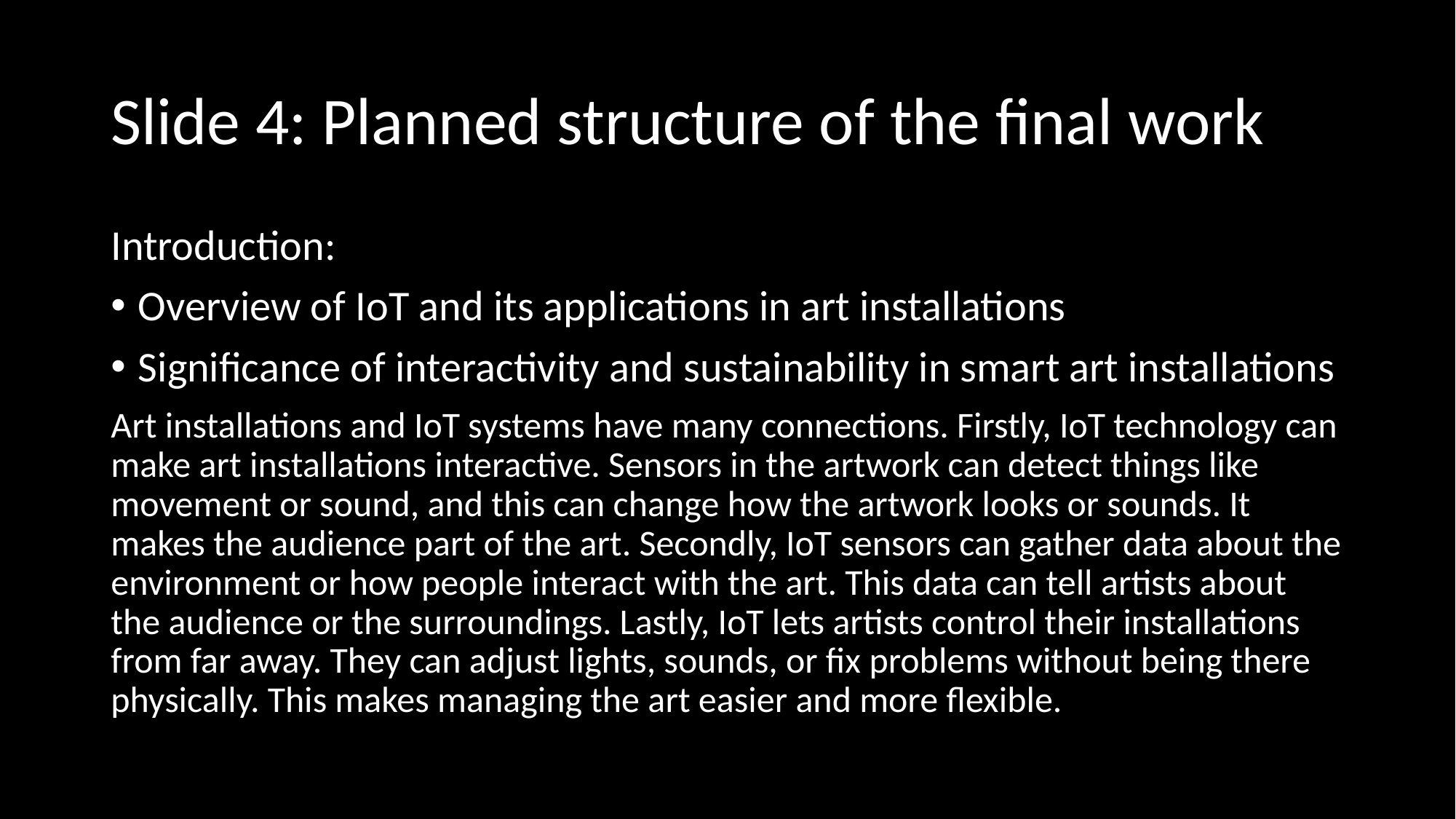

# Slide 4: Planned structure of the final work
Introduction:
Overview of IoT and its applications in art installations
Significance of interactivity and sustainability in smart art installations
Art installations and IoT systems have many connections. Firstly, IoT technology can make art installations interactive. Sensors in the artwork can detect things like movement or sound, and this can change how the artwork looks or sounds. It makes the audience part of the art. Secondly, IoT sensors can gather data about the environment or how people interact with the art. This data can tell artists about the audience or the surroundings. Lastly, IoT lets artists control their installations from far away. They can adjust lights, sounds, or fix problems without being there physically. This makes managing the art easier and more flexible.